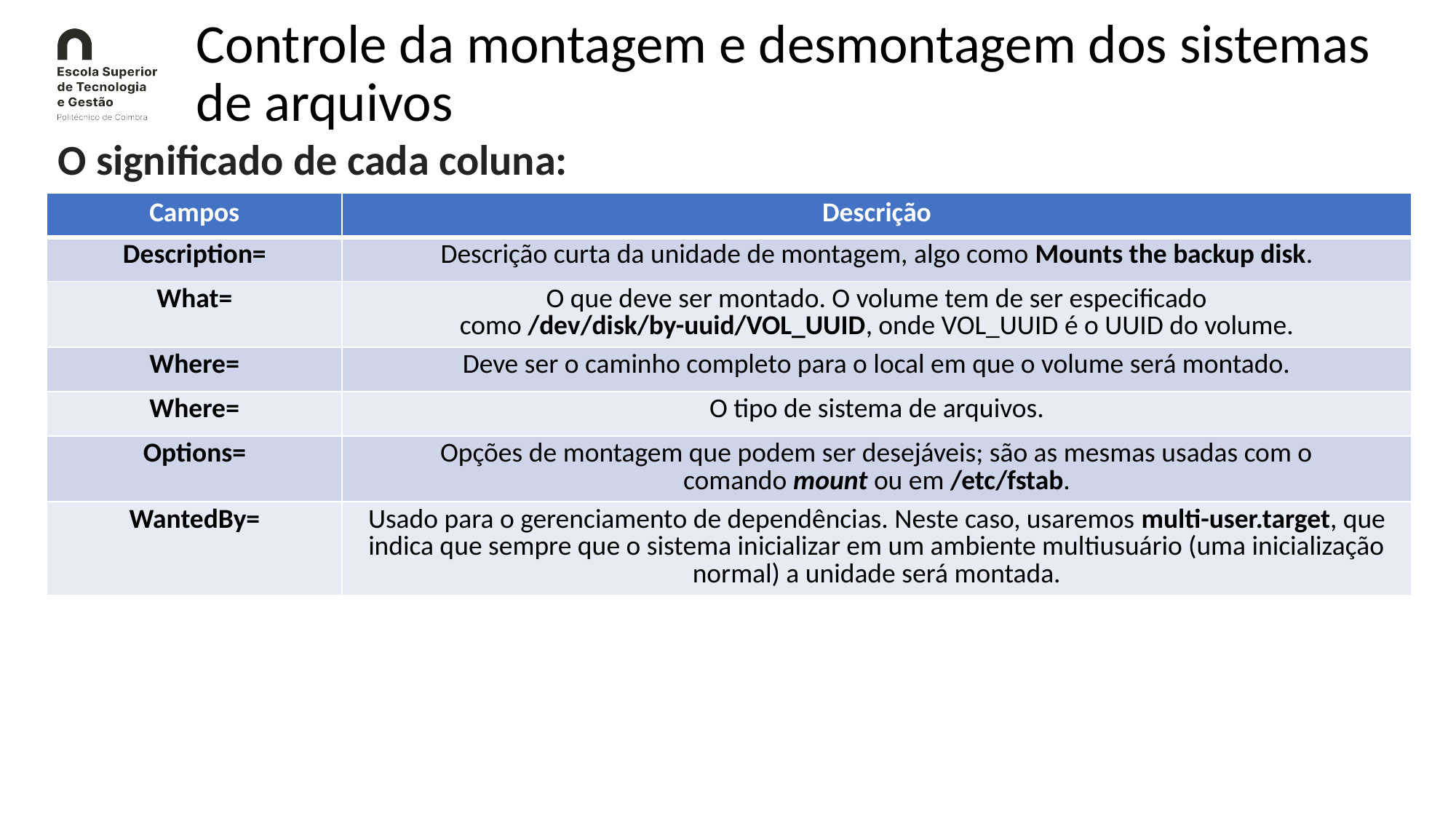

# Controle da montagem e desmontagem dos sistemas de arquivos
O significado de cada coluna:

| Campos | Descrição |
| --- | --- |
| Description= | Descrição curta da unidade de montagem, algo como Mounts the backup disk. |
| What= | O que deve ser montado. O volume tem de ser especificado como /dev/disk/by-uuid/VOL\_UUID, onde VOL\_UUID é o UUID do volume. |
| Where= | Deve ser o caminho completo para o local em que o volume será montado. |
| Where= | O tipo de sistema de arquivos. |
| Options= | Opções de montagem que podem ser desejáveis; são as mesmas usadas com o comando mount ou em /etc/fstab. |
| WantedBy= | Usado para o gerenciamento de dependências. Neste caso, usaremos multi-user.target, que indica que sempre que o sistema inicializar em um ambiente multiusuário (uma inicialização normal) a unidade será montada. |